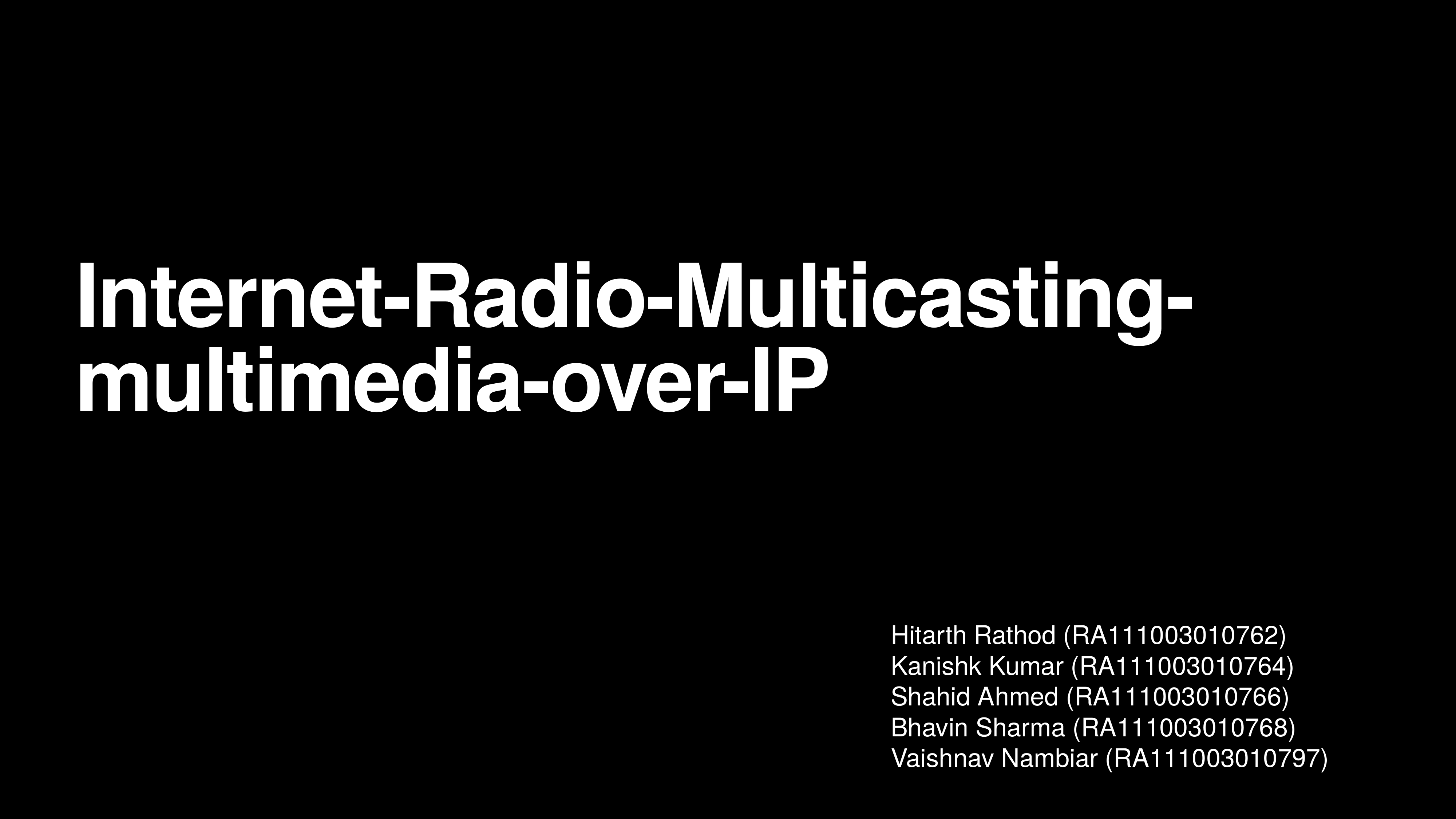

# Internet-Radio-Multicasting-multimedia-over-IP
Hitarth Rathod (RA111003010762)
Kanishk Kumar (RA111003010764)
Shahid Ahmed (RA111003010766)
Bhavin Sharma (RA111003010768)
Vaishnav Nambiar (RA111003010797)